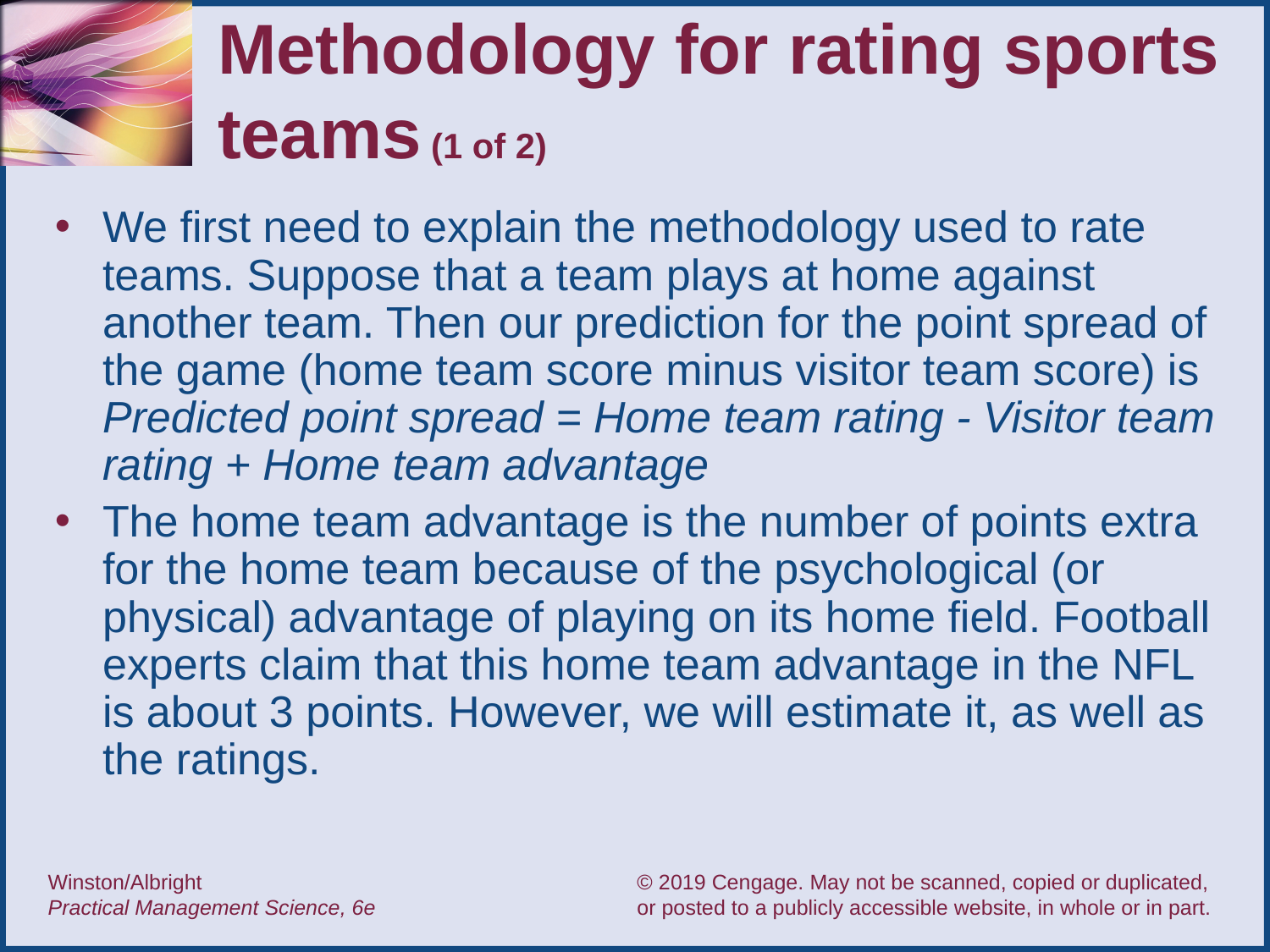

# Methodology for rating sports teams (1 of 2)
We first need to explain the methodology used to rate teams. Suppose that a team plays at home against another team. Then our prediction for the point spread of the game (home team score minus visitor team score) is
Predicted point spread = Home team rating - Visitor team rating + Home team advantage
The home team advantage is the number of points extra for the home team because of the psychological (or physical) advantage of playing on its home field. Football experts claim that this home team advantage in the NFL is about 3 points. However, we will estimate it, as well as the ratings.